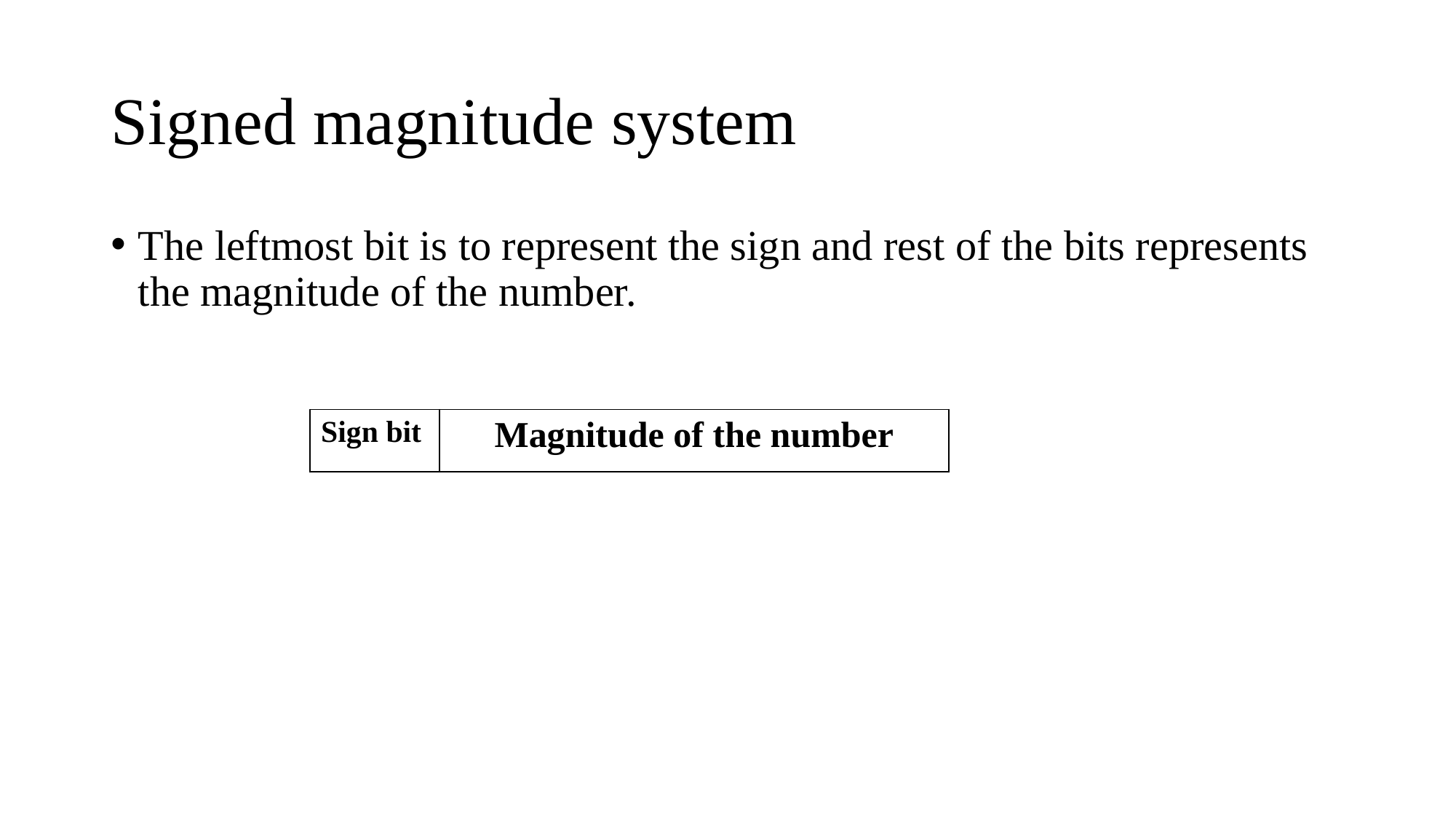

# Signed magnitude system
The leftmost bit is to represent the sign and rest of the bits represents the magnitude of the number.

| Sign bit | Magnitude of the number |
| --- | --- |